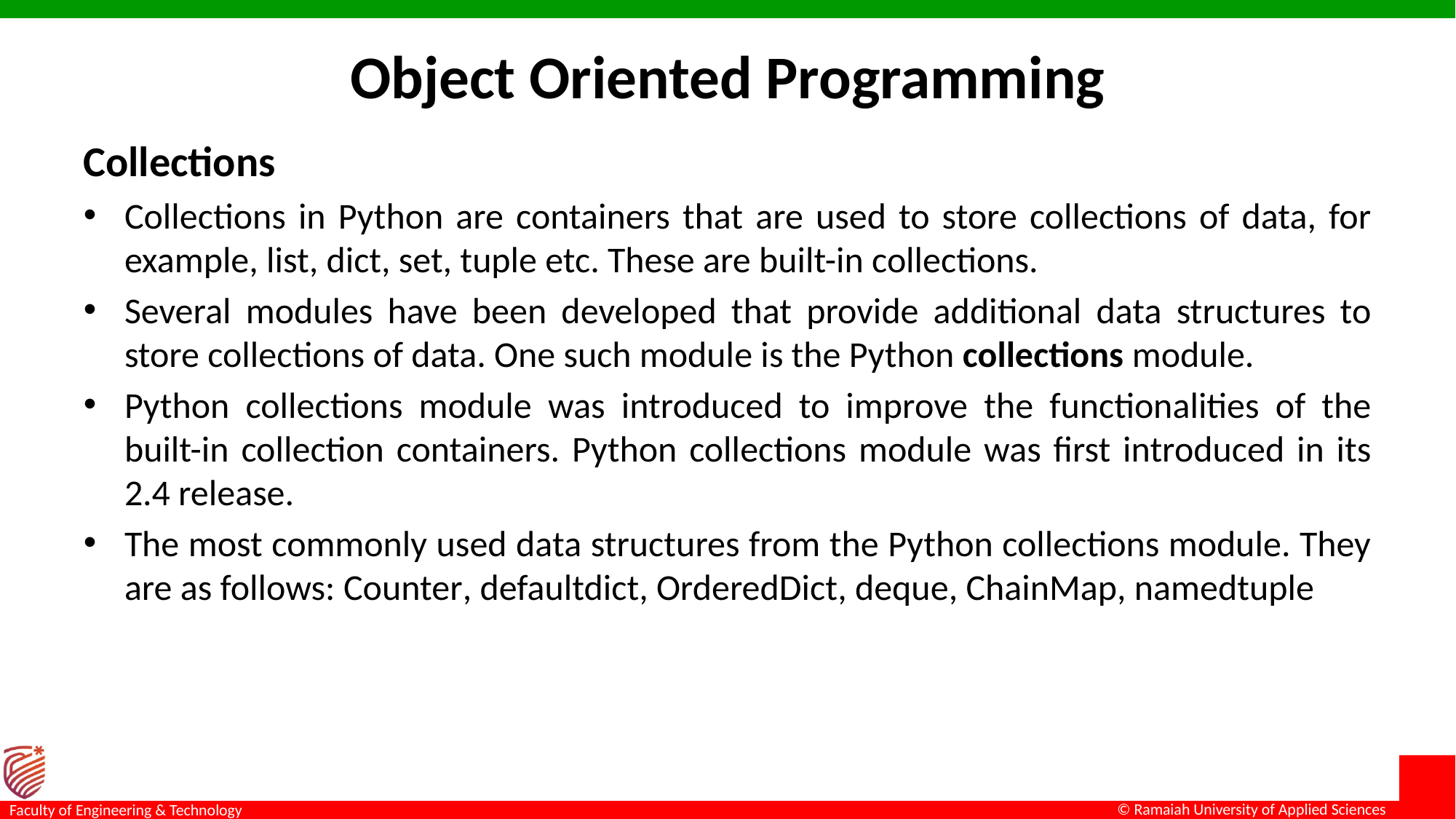

# Object Oriented Programming
Collections
Collections in Python are containers that are used to store collections of data, for example, list, dict, set, tuple etc. These are built-in collections.
Several modules have been developed that provide additional data structures to store collections of data. One such module is the Python collections module.
Python collections module was introduced to improve the functionalities of the built-in collection containers. Python collections module was first introduced in its 2.4 release.
The most commonly used data structures from the Python collections module. They are as follows: Counter, defaultdict, OrderedDict, deque, ChainMap, namedtuple